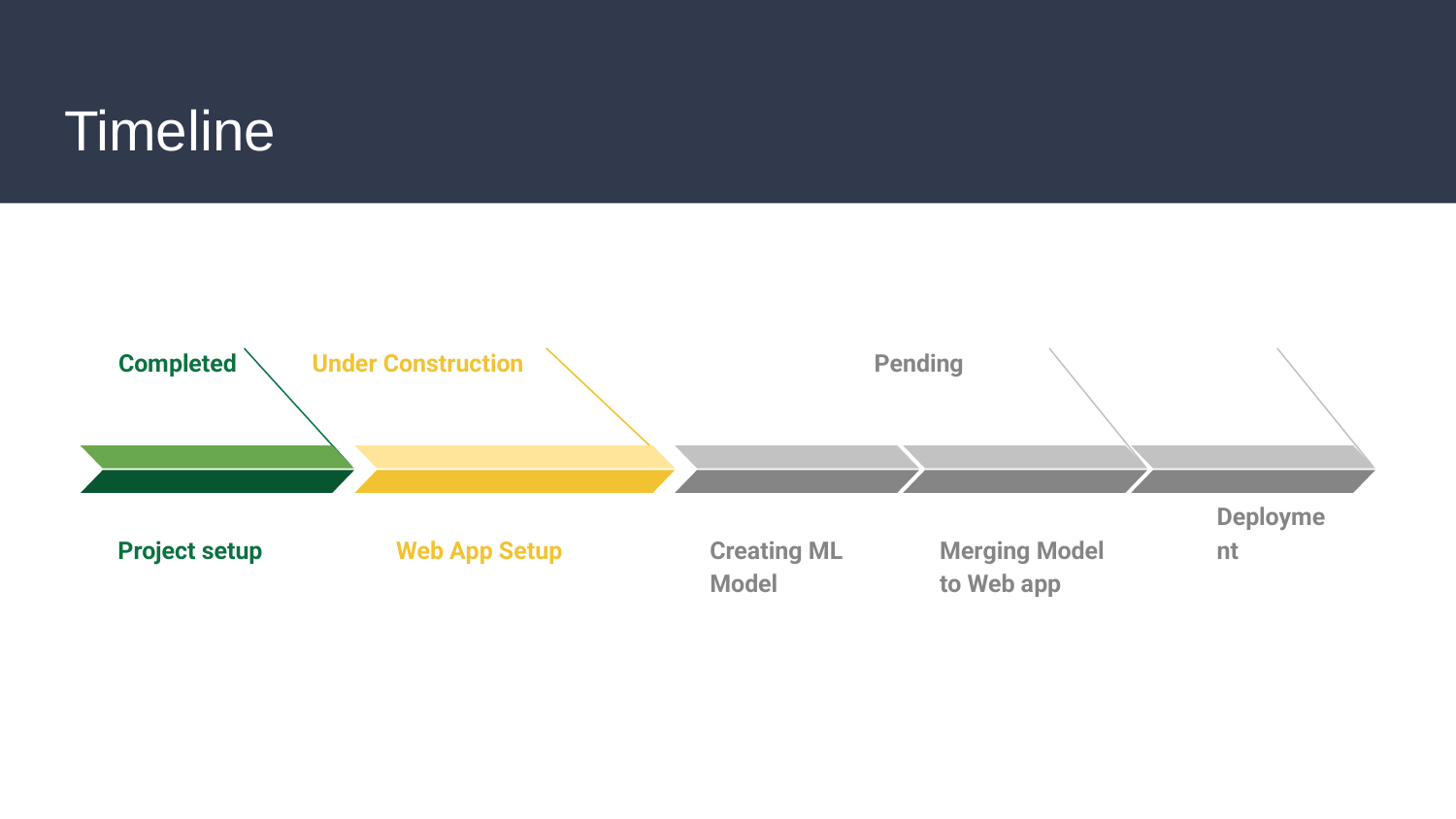

# Timeline
Under Construction

Web App Setup
Pending

Merging Model to Web app
Completed

Project setup

Deployment

Creating ML Model